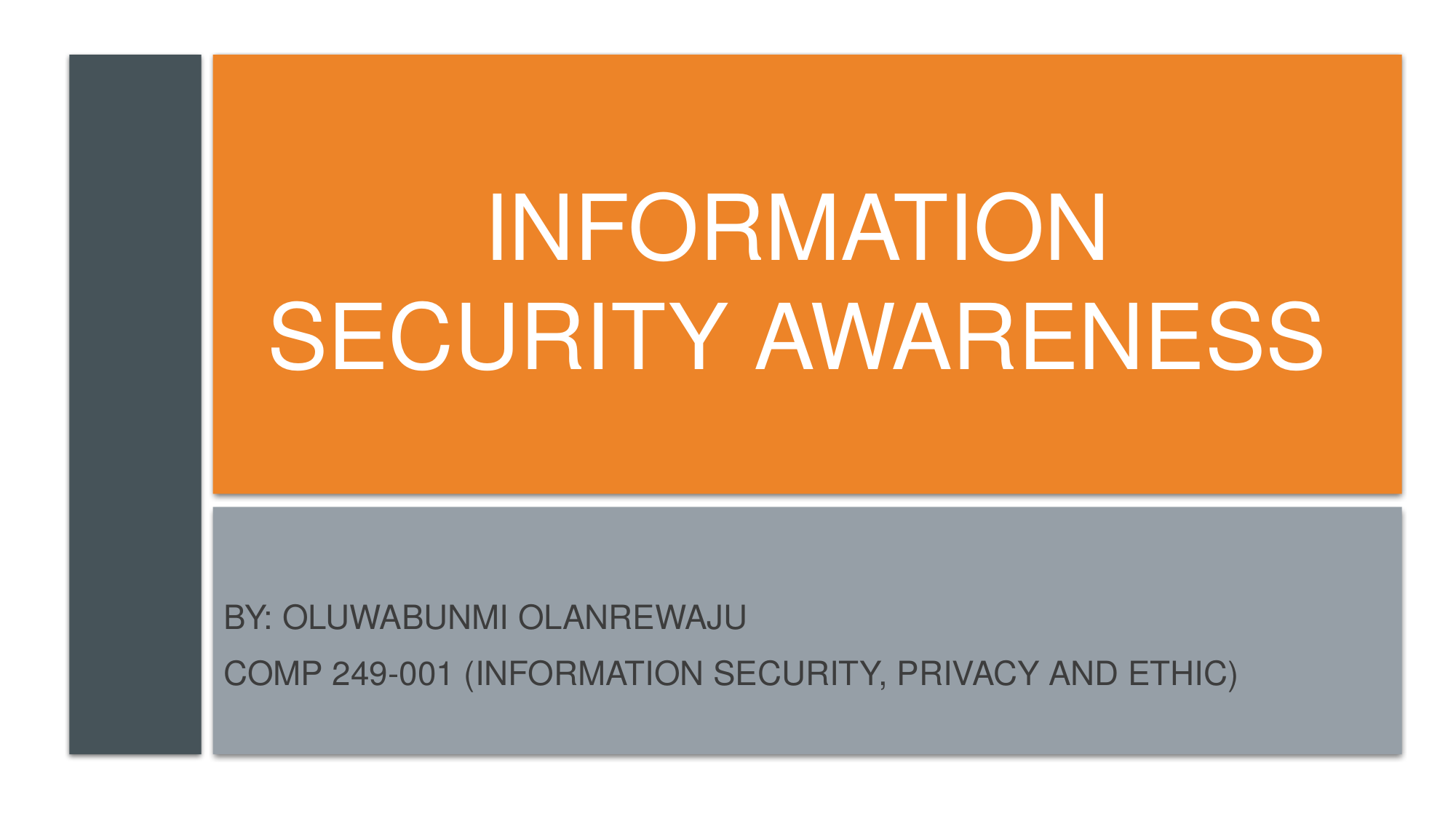

# Information security awareness

By: Oluwabunmi Olanrewaju
COMP 249-001 (Information Security, Privacy and Ethic)